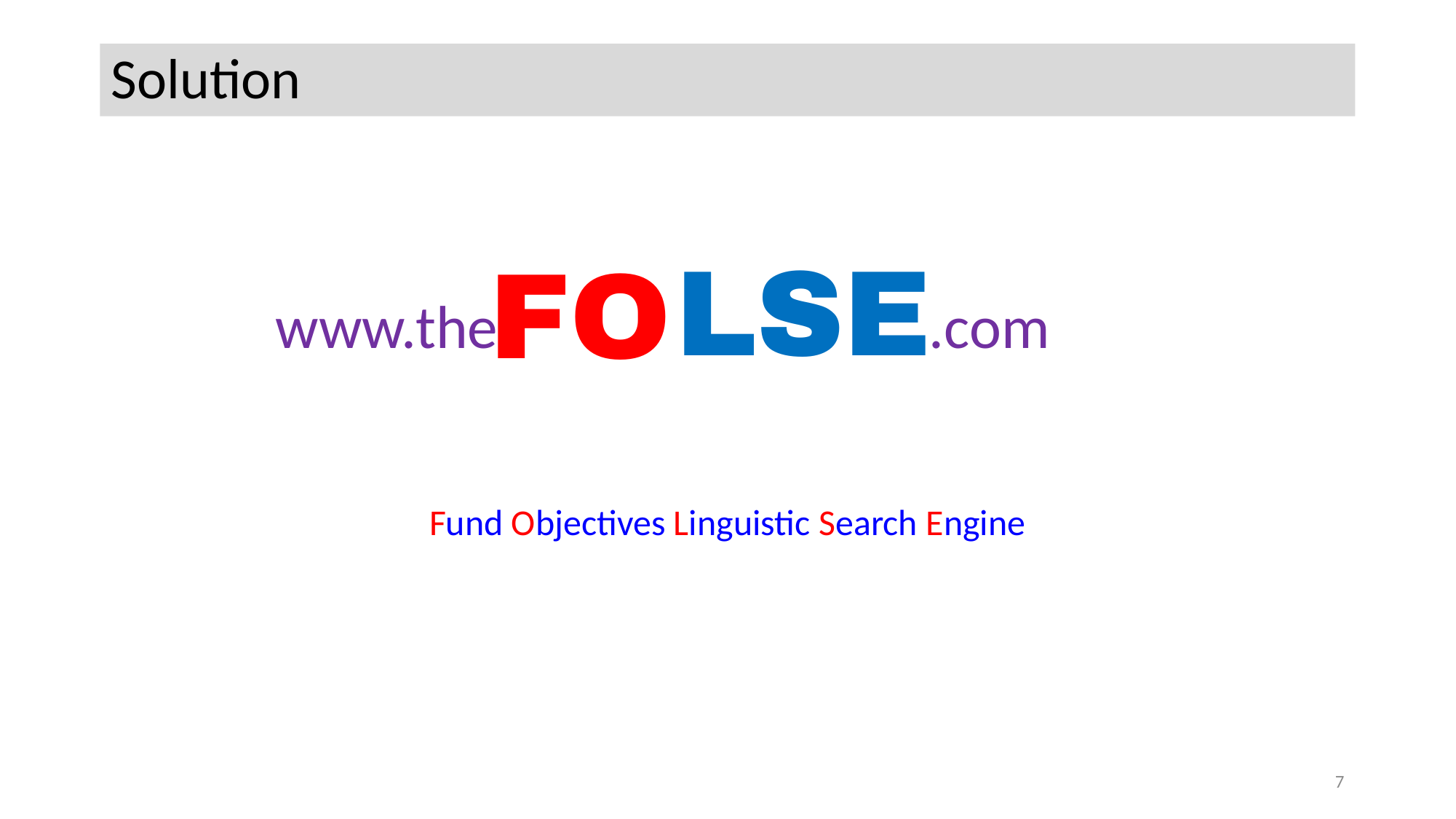

Solution
LSE
FO
www.the
.com
Fund Objectives Linguistic Search Engine
7